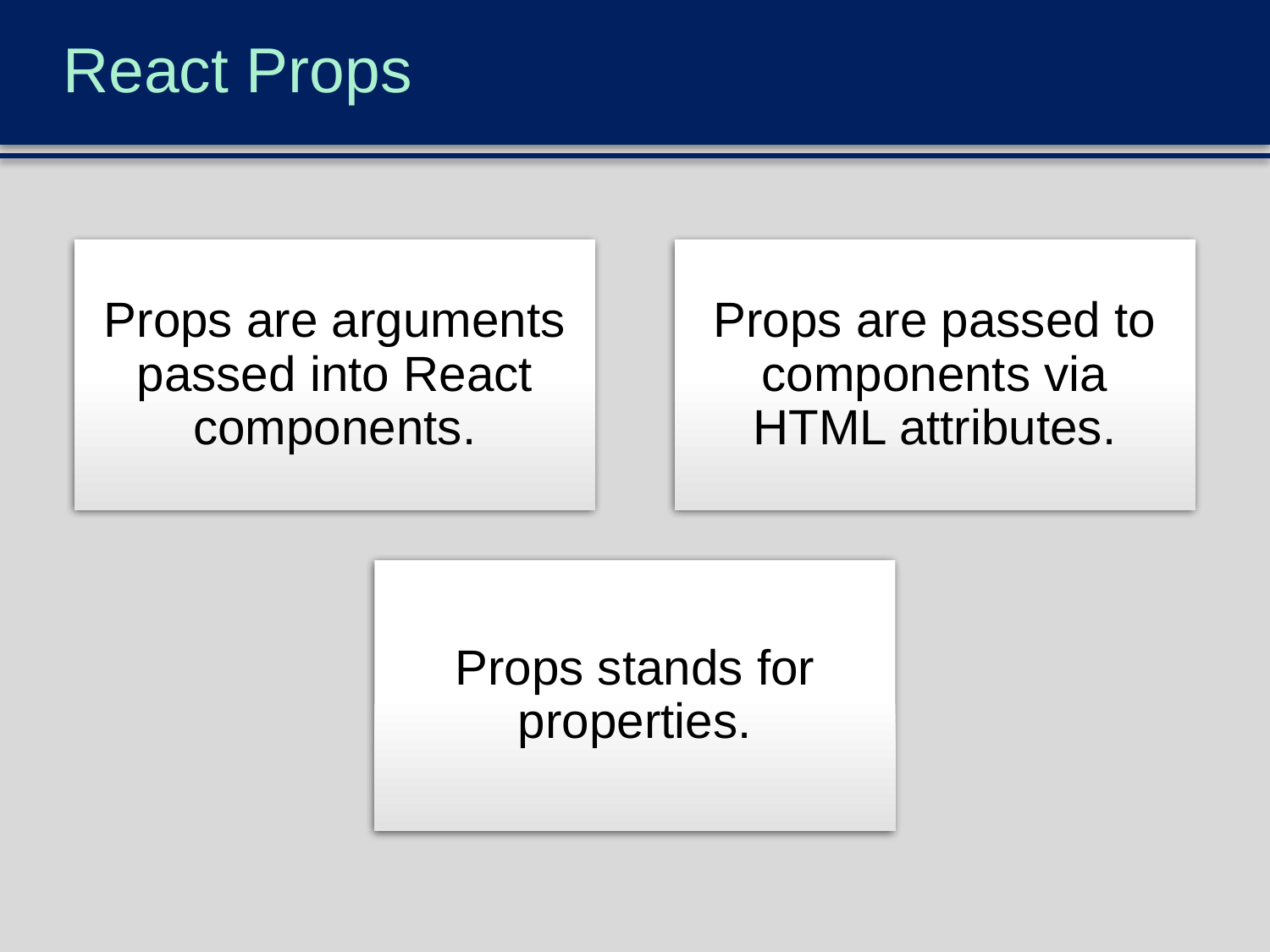

# React Props
Props are arguments passed into React components.
Props are passed to components via HTML attributes.
Props stands for properties.